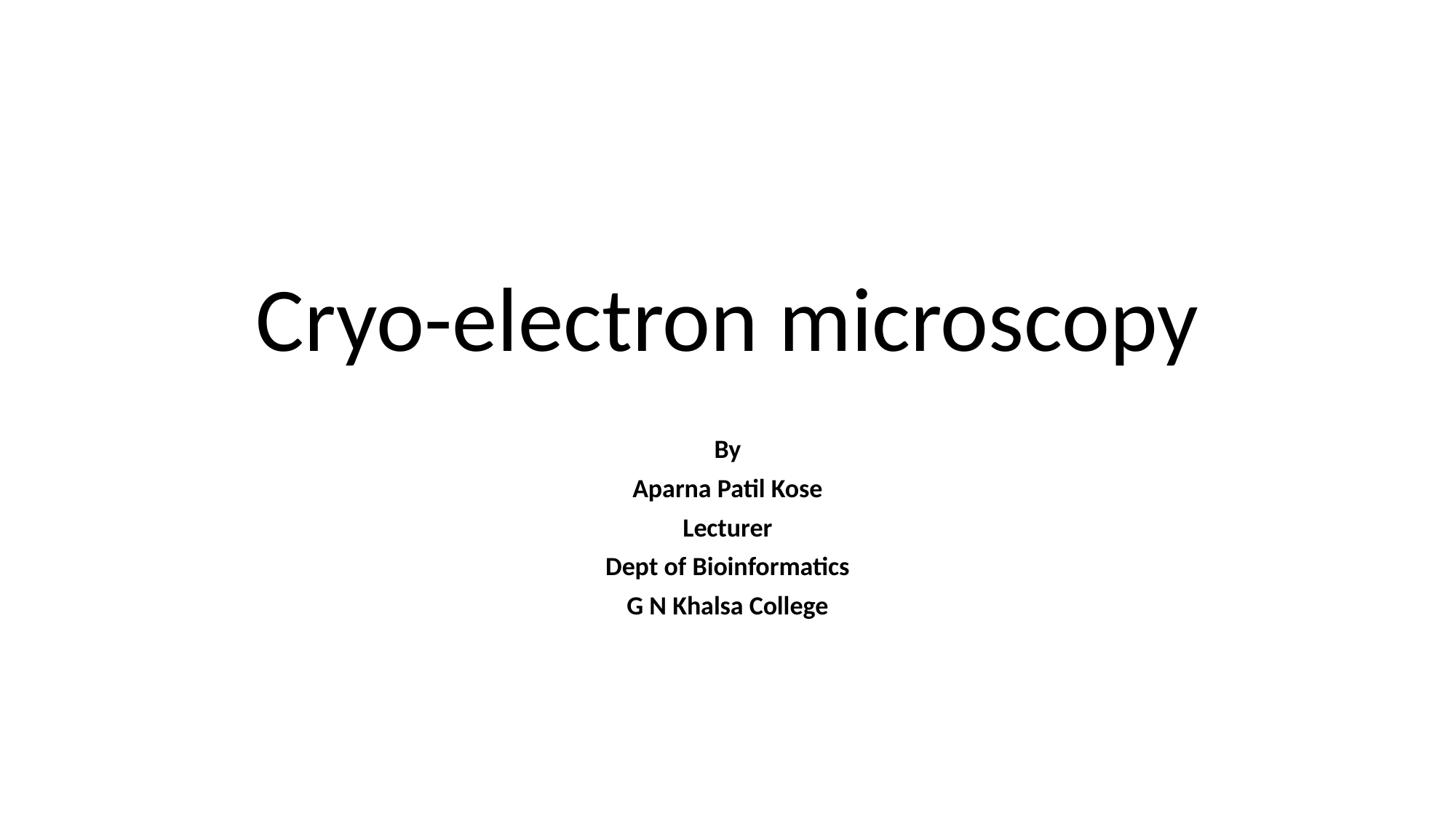

# Cryo-electron microscopy
By
Aparna Patil Kose
Lecturer
Dept of Bioinformatics
G N Khalsa College